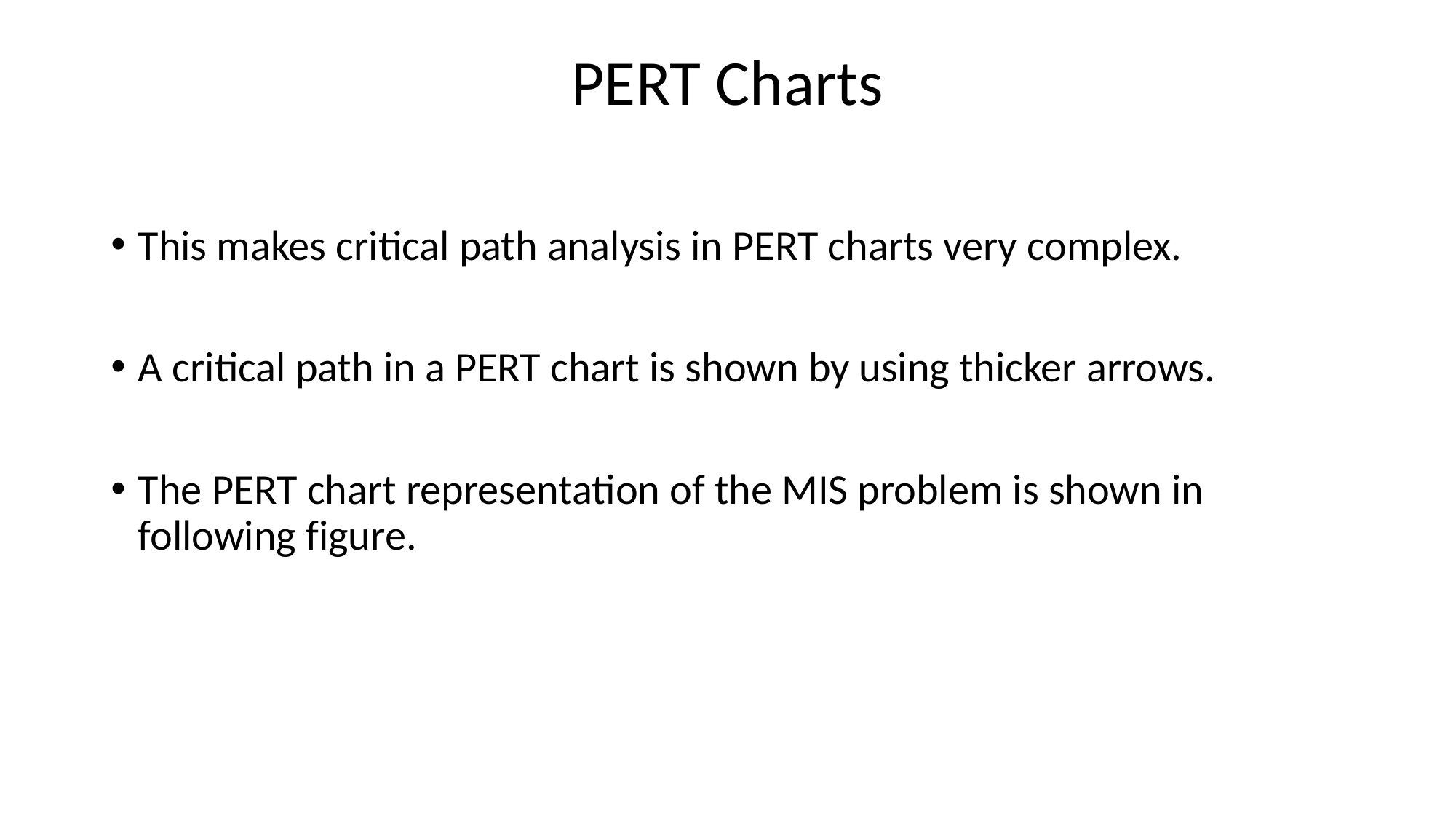

# PERT Charts
This makes critical path analysis in PERT charts very complex.

A critical path in a PERT chart is shown by using thicker arrows.

The PERT chart representation of the MIS problem is shown in following figure.